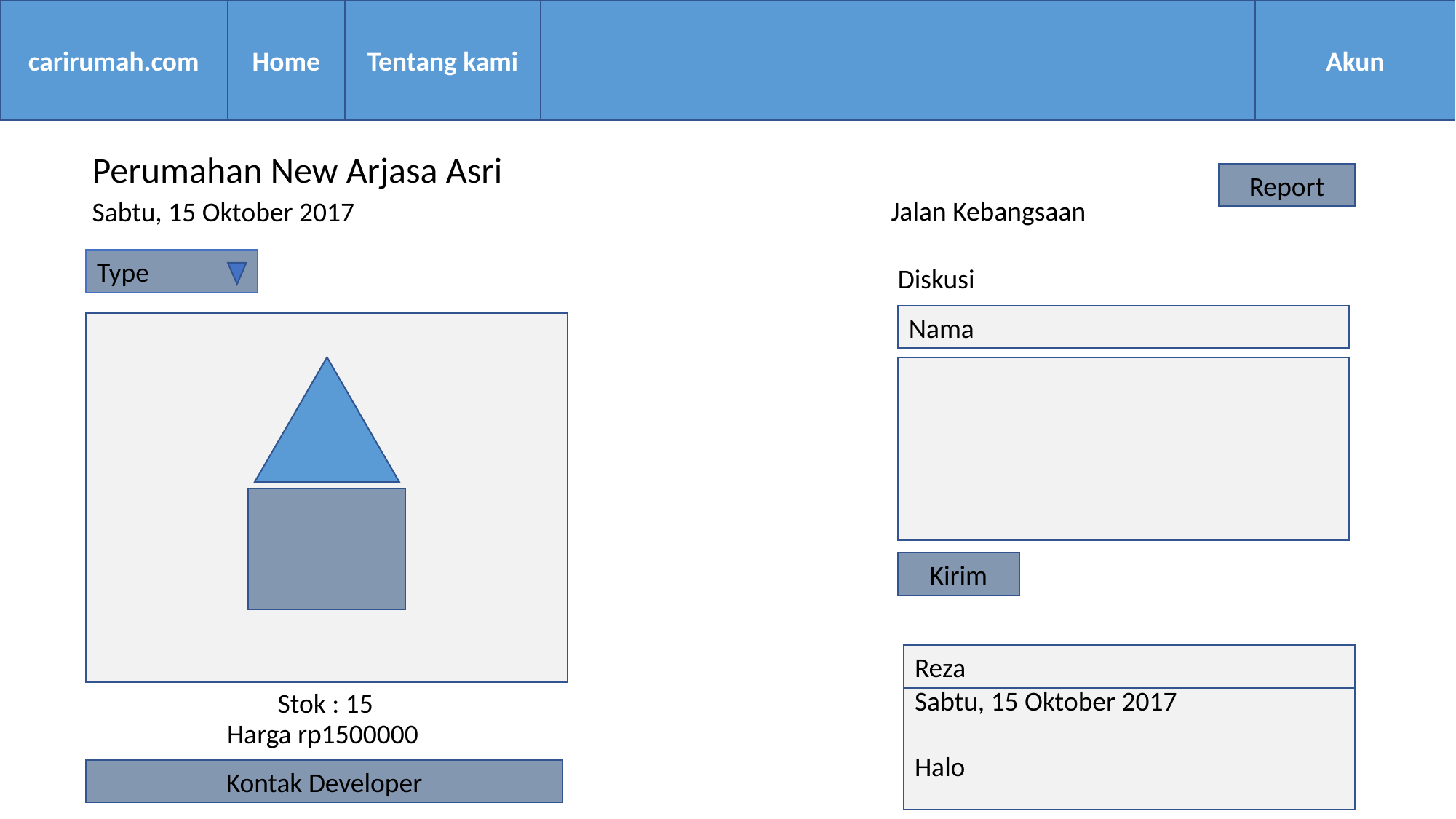

Home

Tentang kami
carirumah.com
Akun
Perumahan New Arjasa Asri
Report
Jalan Kebangsaan
Sabtu, 15 Oktober 2017
Type
Diskusi

Nama

Kirim
Reza
Sabtu, 15 Oktober 2017

Halo
Stok : 15
Harga rp1500000
Kontak Developer